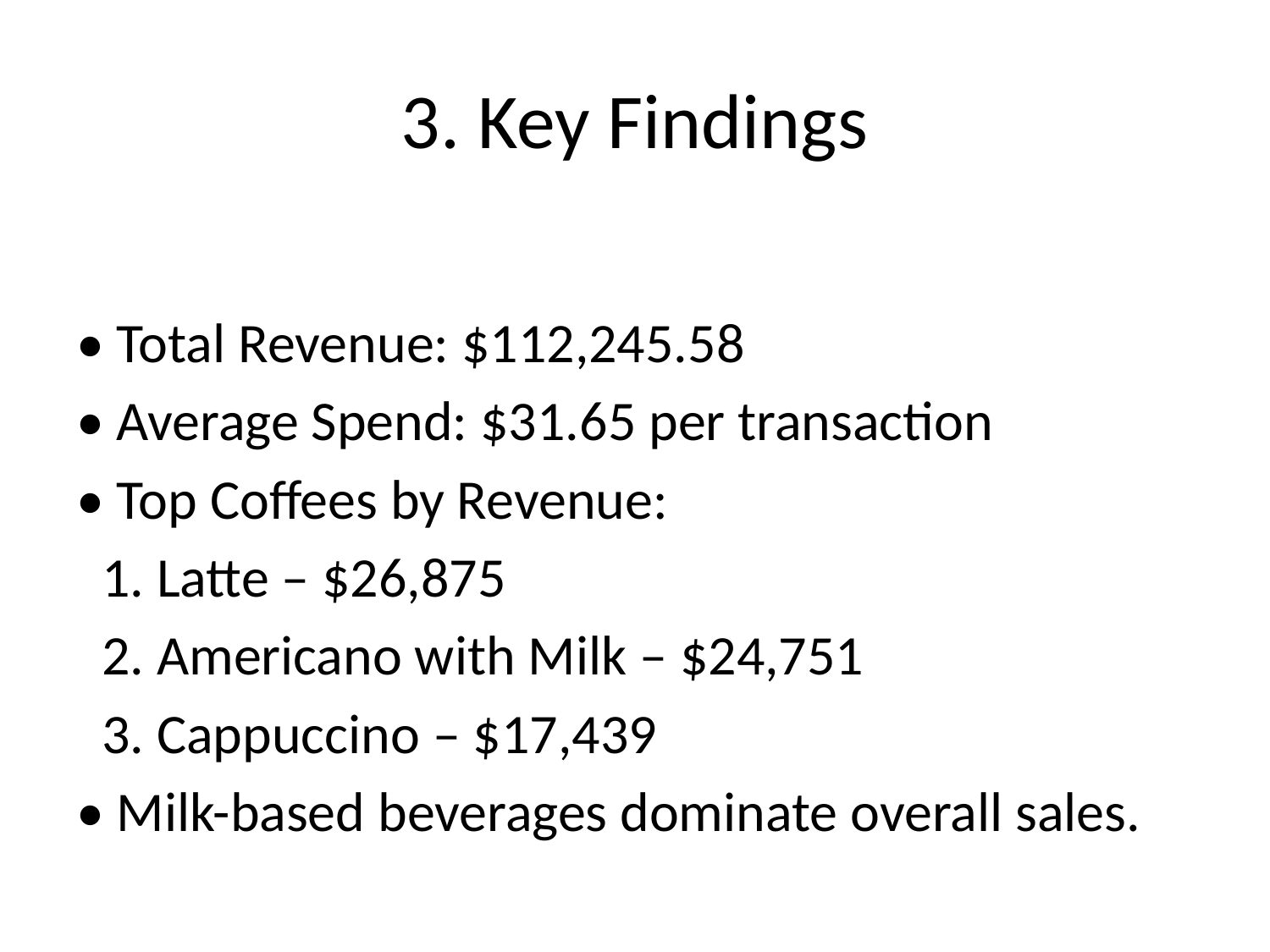

# 3. Key Findings

• Total Revenue: $112,245.58
• Average Spend: $31.65 per transaction
• Top Coffees by Revenue:
  1. Latte – $26,875
  2. Americano with Milk – $24,751
  3. Cappuccino – $17,439
• Milk-based beverages dominate overall sales.